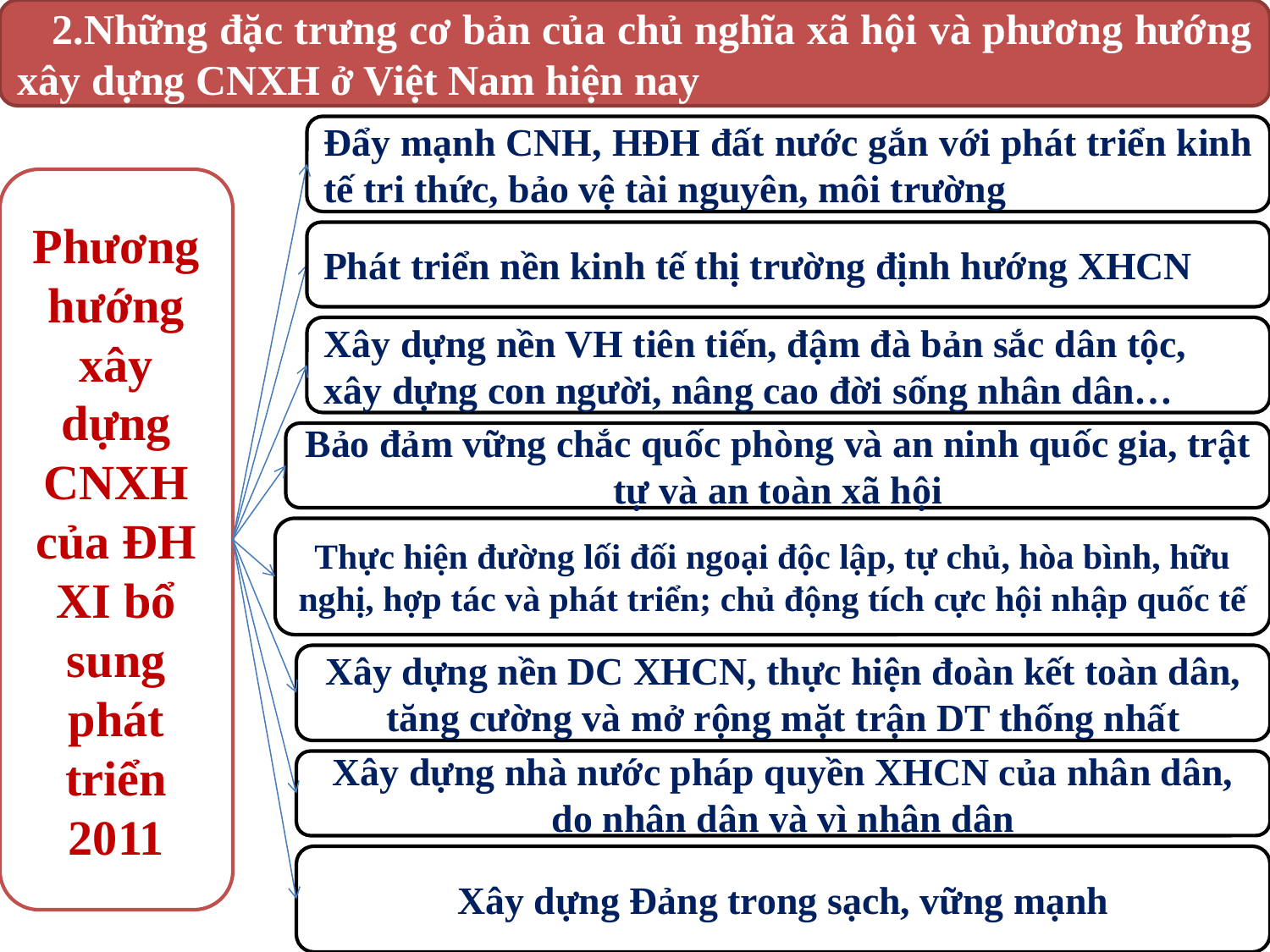

2.Những đặc trưng cơ bản của chủ nghĩa xã hội và phương hướng xây dựng CNXH ở Việt Nam hiện nay
Đẩy mạnh CNH, HĐH đất nước gắn với phát triển kinh tế tri thức, bảo vệ tài nguyên, môi trường
Phương hướng xây dựng CNXH của ĐH XI bổ sung phát triển 2011
Phát triển nền kinh tế thị trường định hướng XHCN
Xây dựng nền VH tiên tiến, đậm đà bản sắc dân tộc, xây dựng con người, nâng cao đời sống nhân dân…
Bảo đảm vững chắc quốc phòng và an ninh quốc gia, trật tự và an toàn xã hội
Thực hiện đường lối đối ngoại độc lập, tự chủ, hòa bình, hữu nghị, hợp tác và phát triển; chủ động tích cực hội nhập quốc tế
Xây dựng nền DC XHCN, thực hiện đoàn kết toàn dân, tăng cường và mở rộng mặt trận DT thống nhất
Xây dựng nhà nước pháp quyền XHCN của nhân dân, do nhân dân và vì nhân dân
Xây dựng Đảng trong sạch, vững mạnh